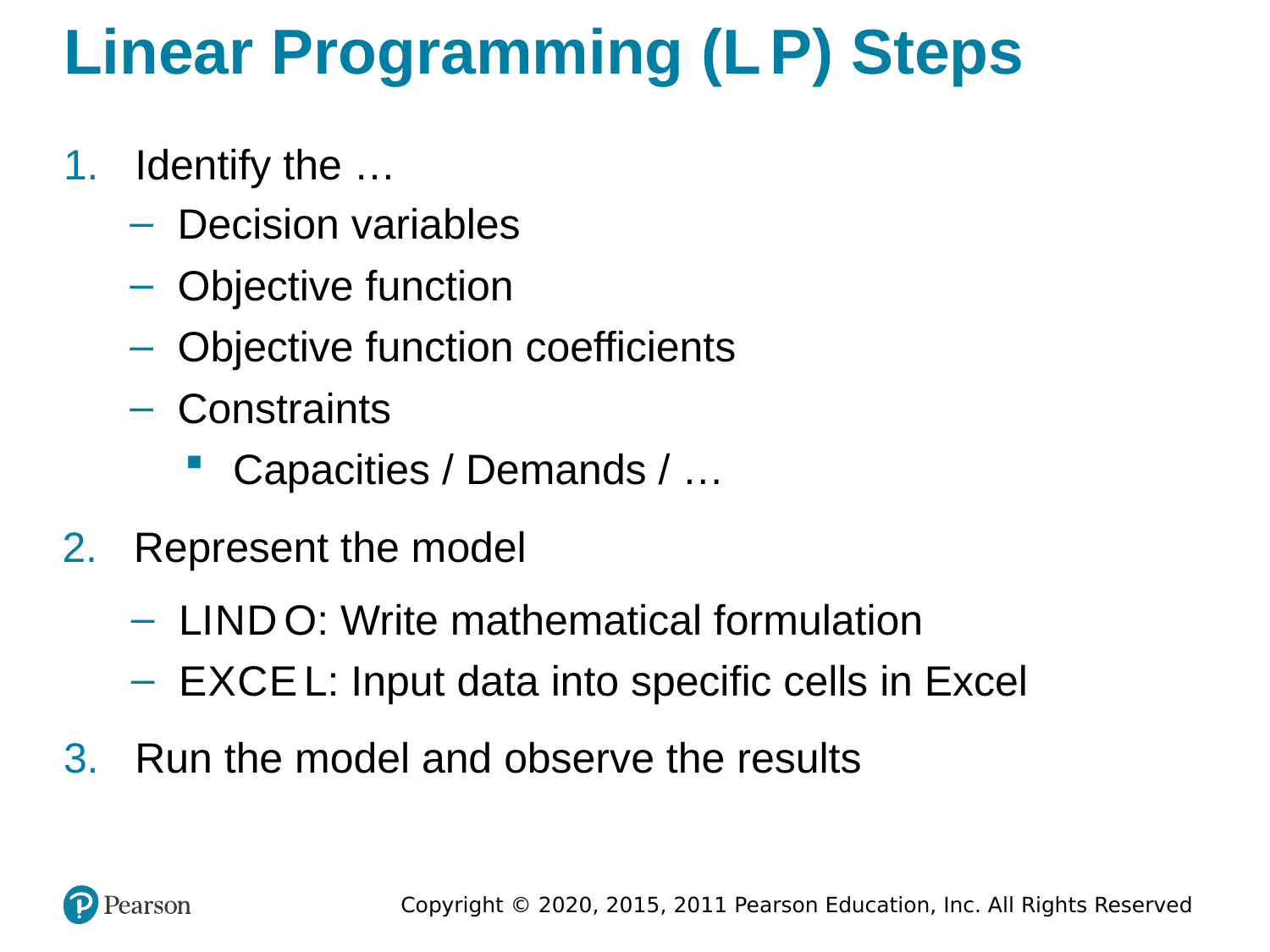

# Linear Programming (L P) Steps
Identify the …
Decision variables
Objective function
Objective function coefficients
Constraints
Capacities / Demands / …
Represent the model
L I N D O: Write mathematical formulation
E X C E L: Input data into specific cells in Excel
Run the model and observe the results